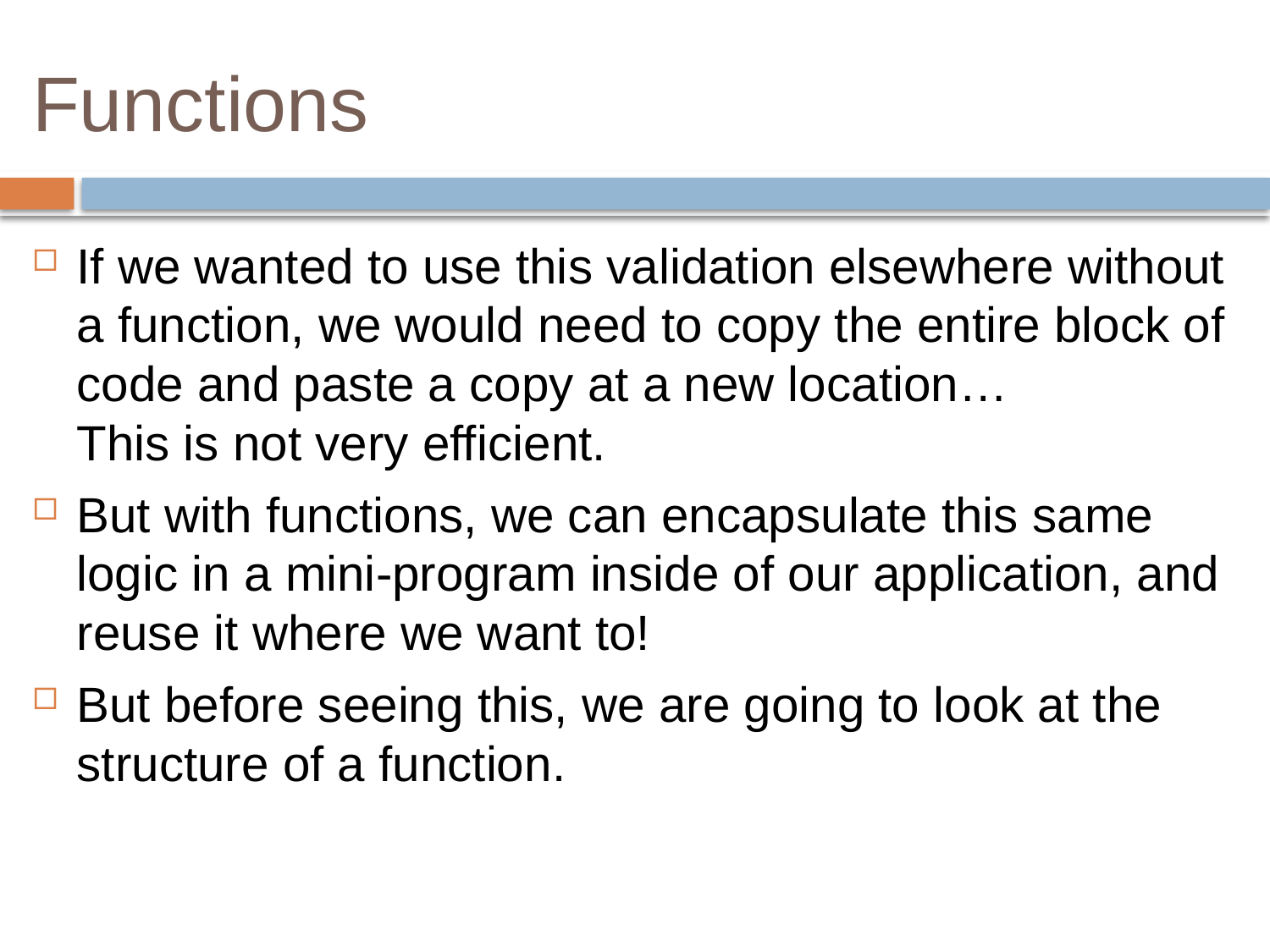

# Functions
If we wanted to use this validation elsewhere without a function, we would need to copy the entire block of code and paste a copy at a new location…
This is not very efficient.
But with functions, we can encapsulate this same logic in a mini-program inside of our application, and reuse it where we want to!
But before seeing this, we are going to look at the structure of a function.